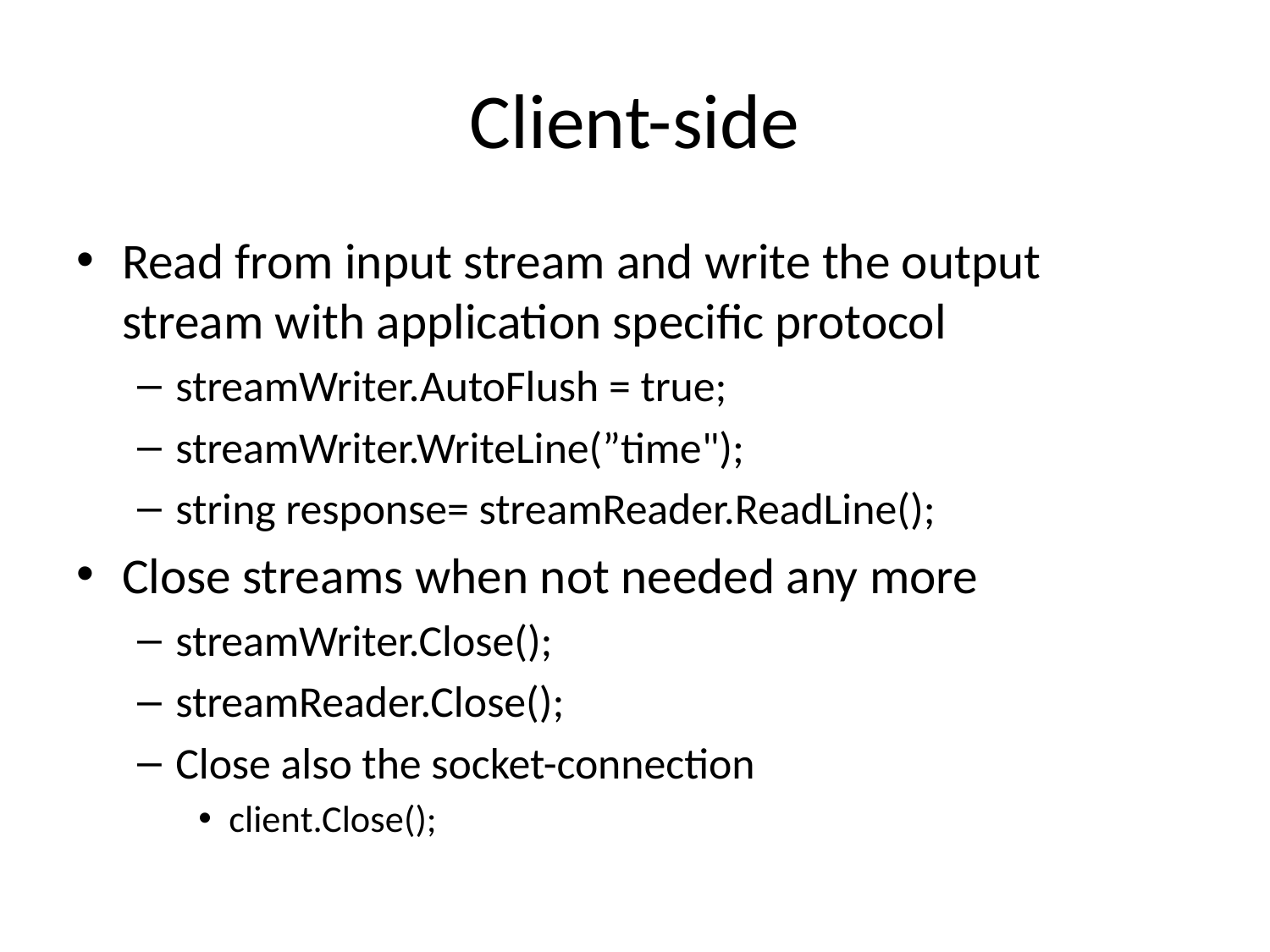

# Client-side
Read from input stream and write the output stream with application specific protocol
streamWriter.AutoFlush = true;
streamWriter.WriteLine(”time");
string response= streamReader.ReadLine();
Close streams when not needed any more
streamWriter.Close();
streamReader.Close();
Close also the socket-connection
client.Close();